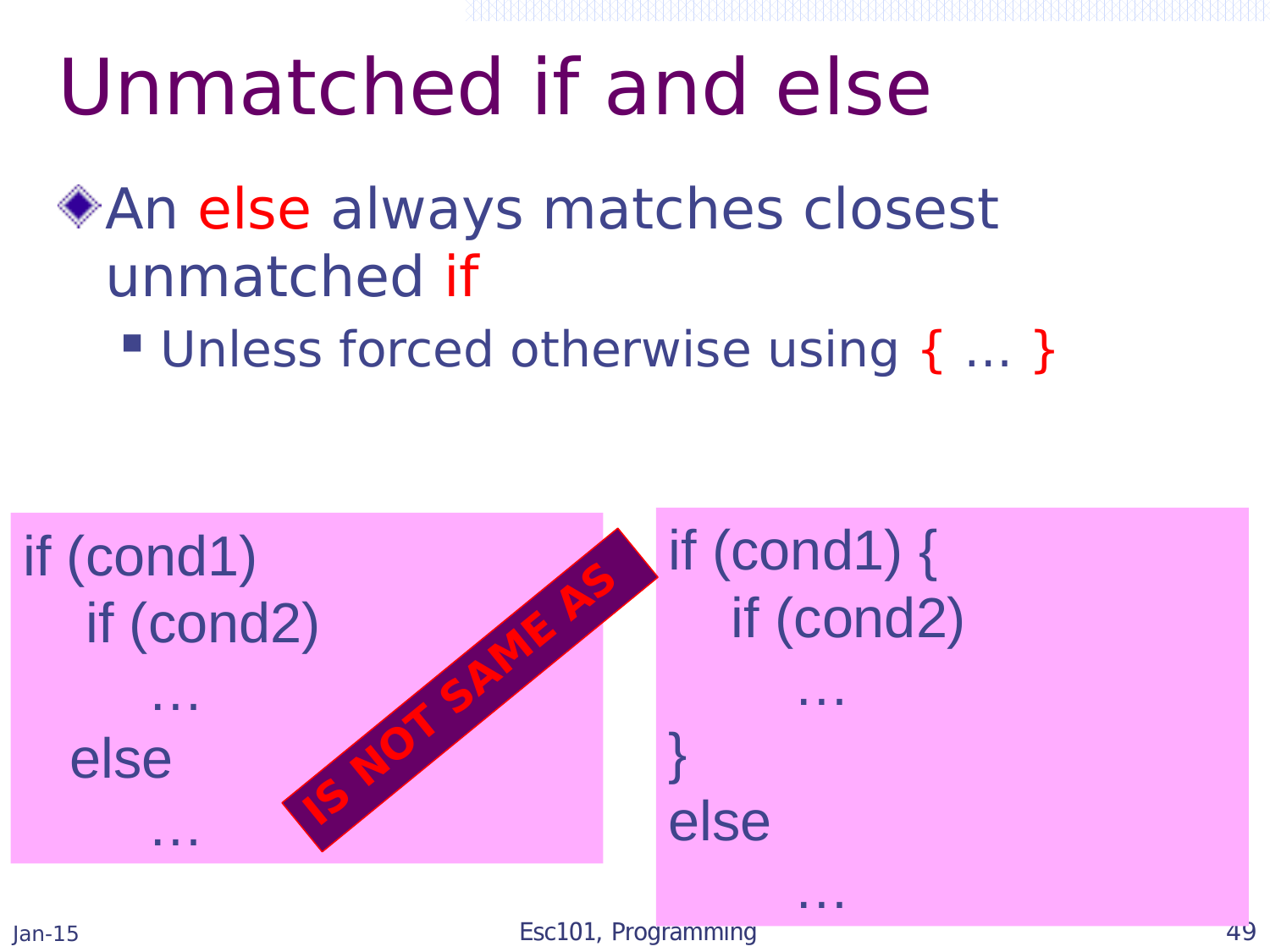

# Unmatched if and else
An else always matches closest unmatched if
Unless forced otherwise using { … }
if (cond1) {
    if (cond2)
        …
}
else
        …
if (cond1)
    if (cond2)
        …
   else
        …
IS NOT SAME AS
Jan-15
Esc101, Programming
49